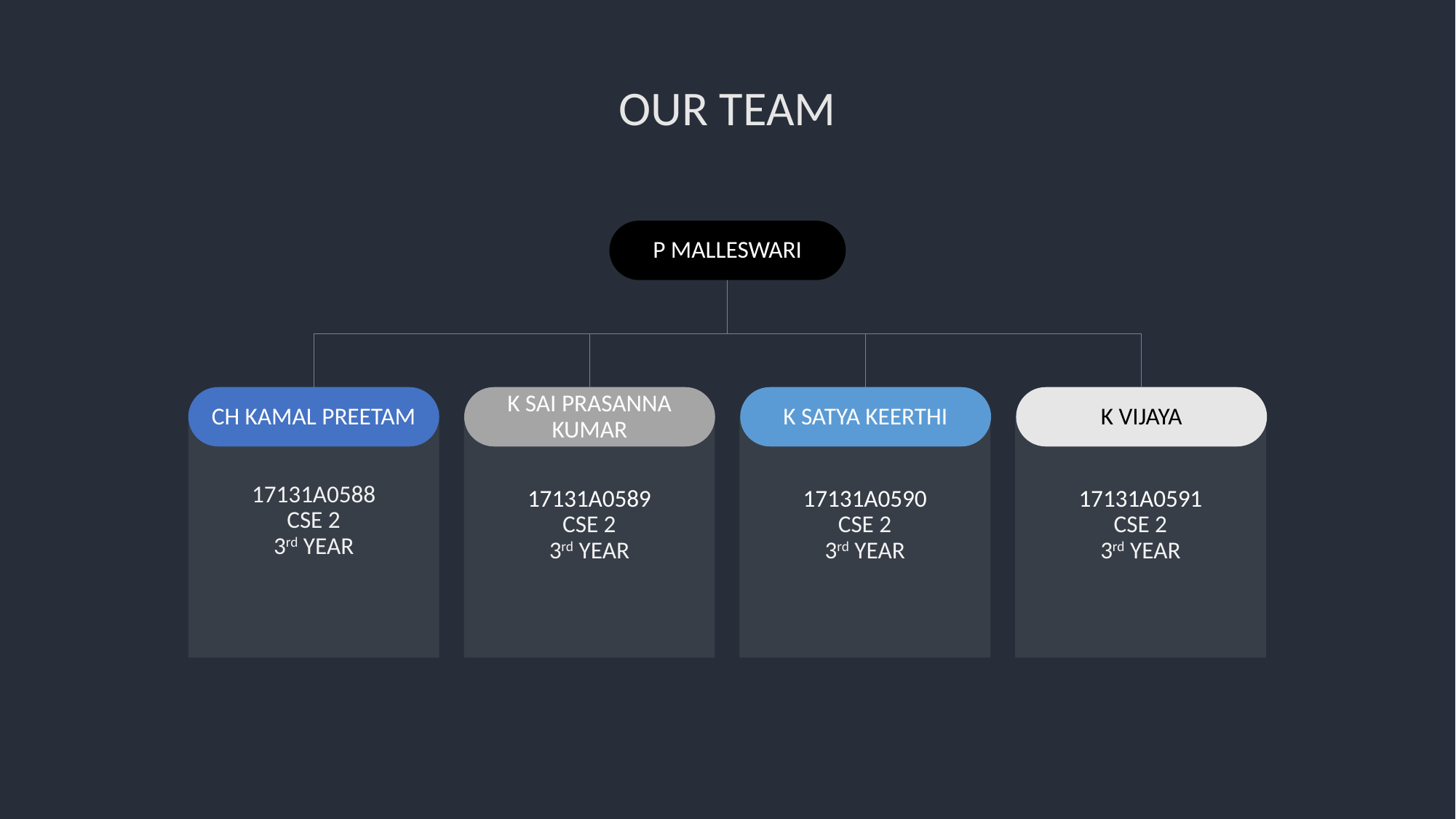

OUR TEAM
P MALLESWARI
CH KAMAL PREETAM
K SAI PRASANNA KUMAR
K SATYA KEERTHI
K VIJAYA
17131A0588
CSE 2
3rd YEAR

17131A0589
CSE 2
3rd YEAR

17131A0590
CSE 2
3rd YEAR

17131A0591
CSE 2
3rd YEAR